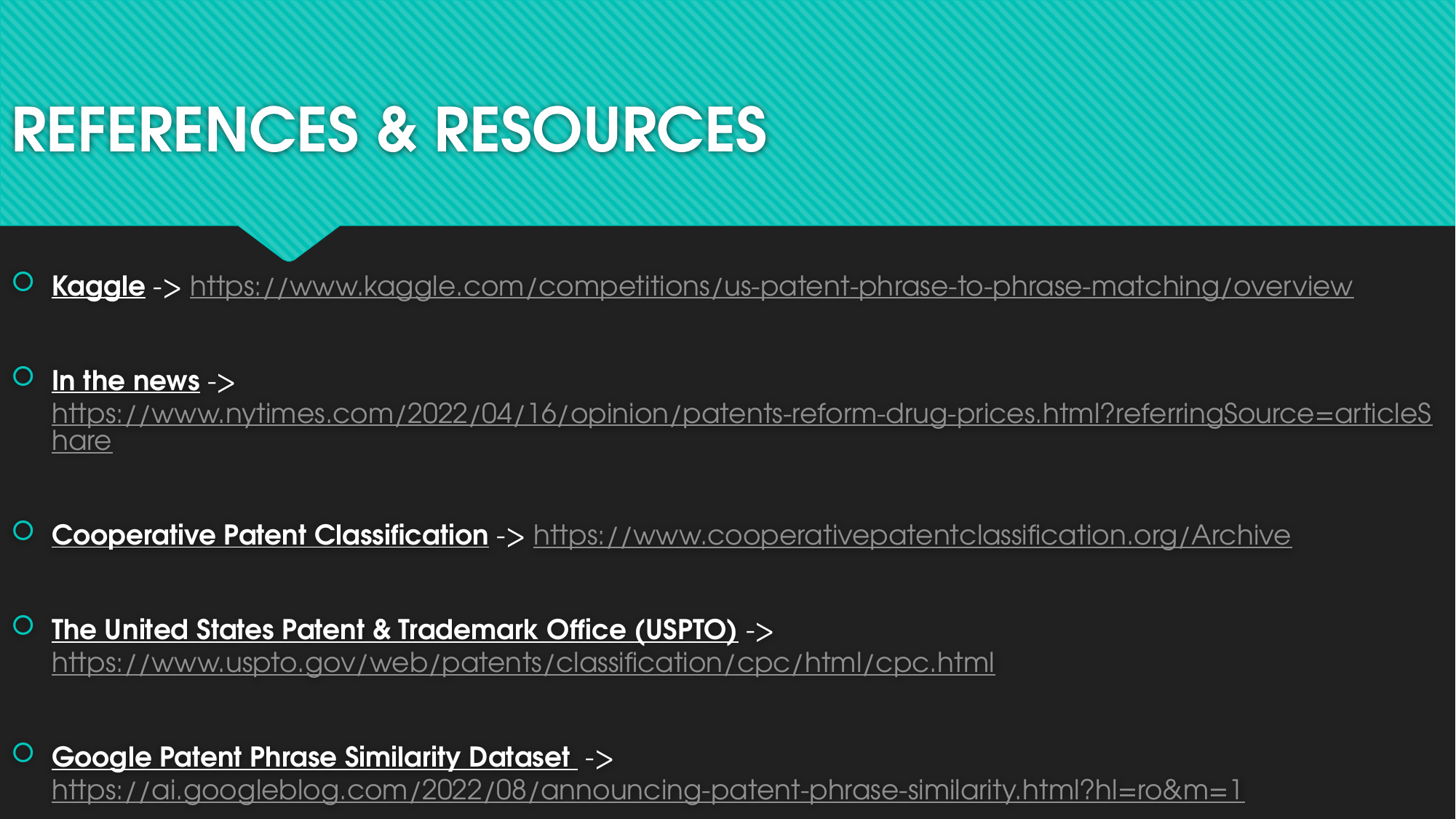

# REFERENCES & RESOURCES
Kaggle -> https://www.kaggle.com/competitions/us-patent-phrase-to-phrase-matching/overview

In the news -> https://www.nytimes.com/2022/04/16/opinion/patents-reform-drug-prices.html?referringSource=articleShare

Cooperative Patent Classification -> https://www.cooperativepatentclassification.org/Archive

The United States Patent & Trademark Office (USPTO) -> https://www.uspto.gov/web/patents/classification/cpc/html/cpc.html

Google Patent Phrase Similarity Dataset  ->  https://ai.googleblog.com/2022/08/announcing-patent-phrase-similarity.html?hl=ro&m=1